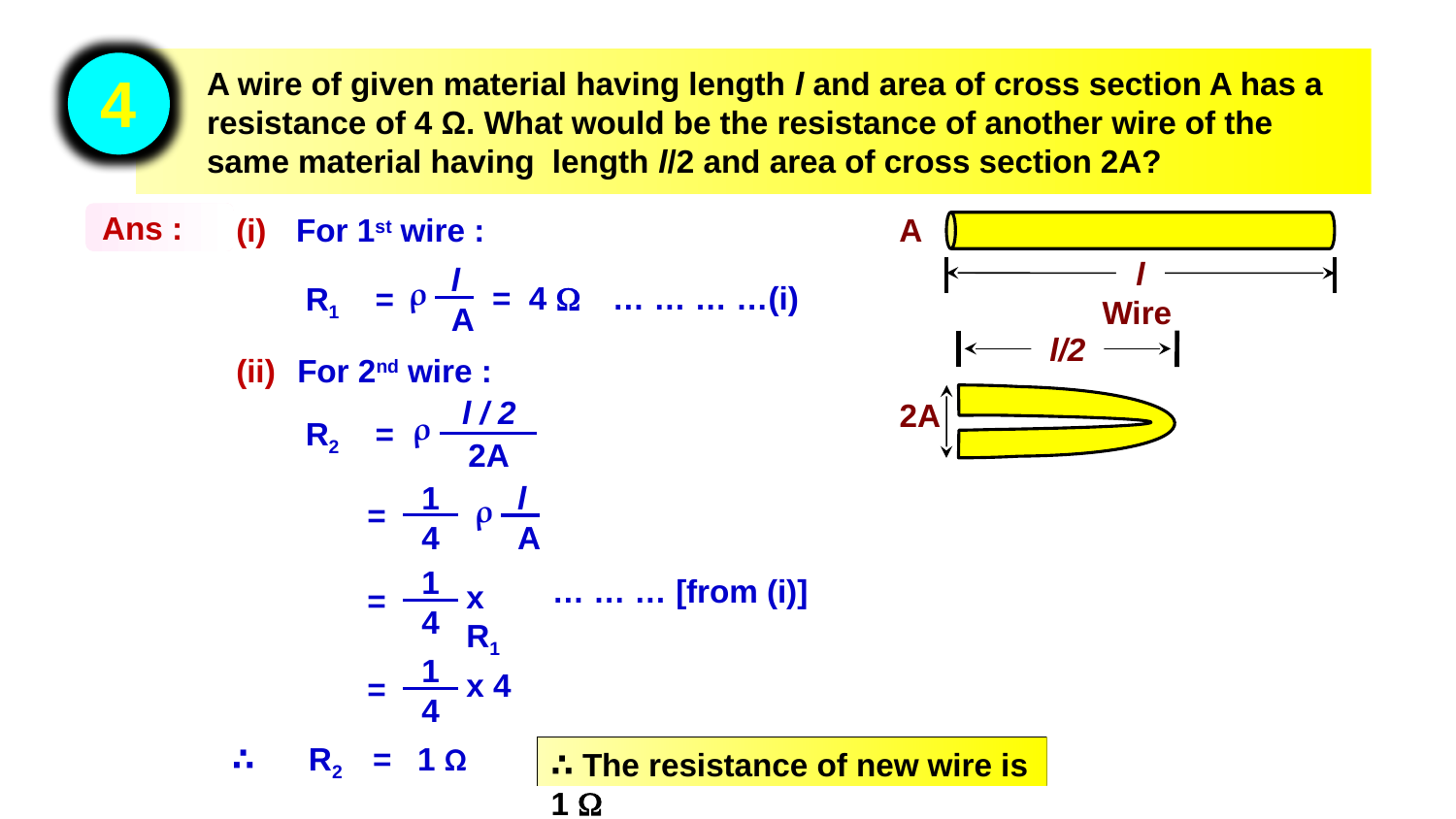

A wire of given material having length l and area of cross section A has a resistance of 4 Ω. What would be the resistance of another wire of the same material having  length l/2 and area of cross section 2A?

4
Ans :
(i)
For 1st wire :

A
l
Wire
l
ρ
A
=  4 Ω
… … … …(i)
R1    =

l/2
2A
(ii)
For 2nd wire :
l / 2
ρ
2A
R2    =
1
4
l
ρ
A
=
1
4
… … … [from (i)]
x R1
=
1
4
x 4
=
∴      R2      =
1 Ω
∴ The resistance of new wire is 1 Ω